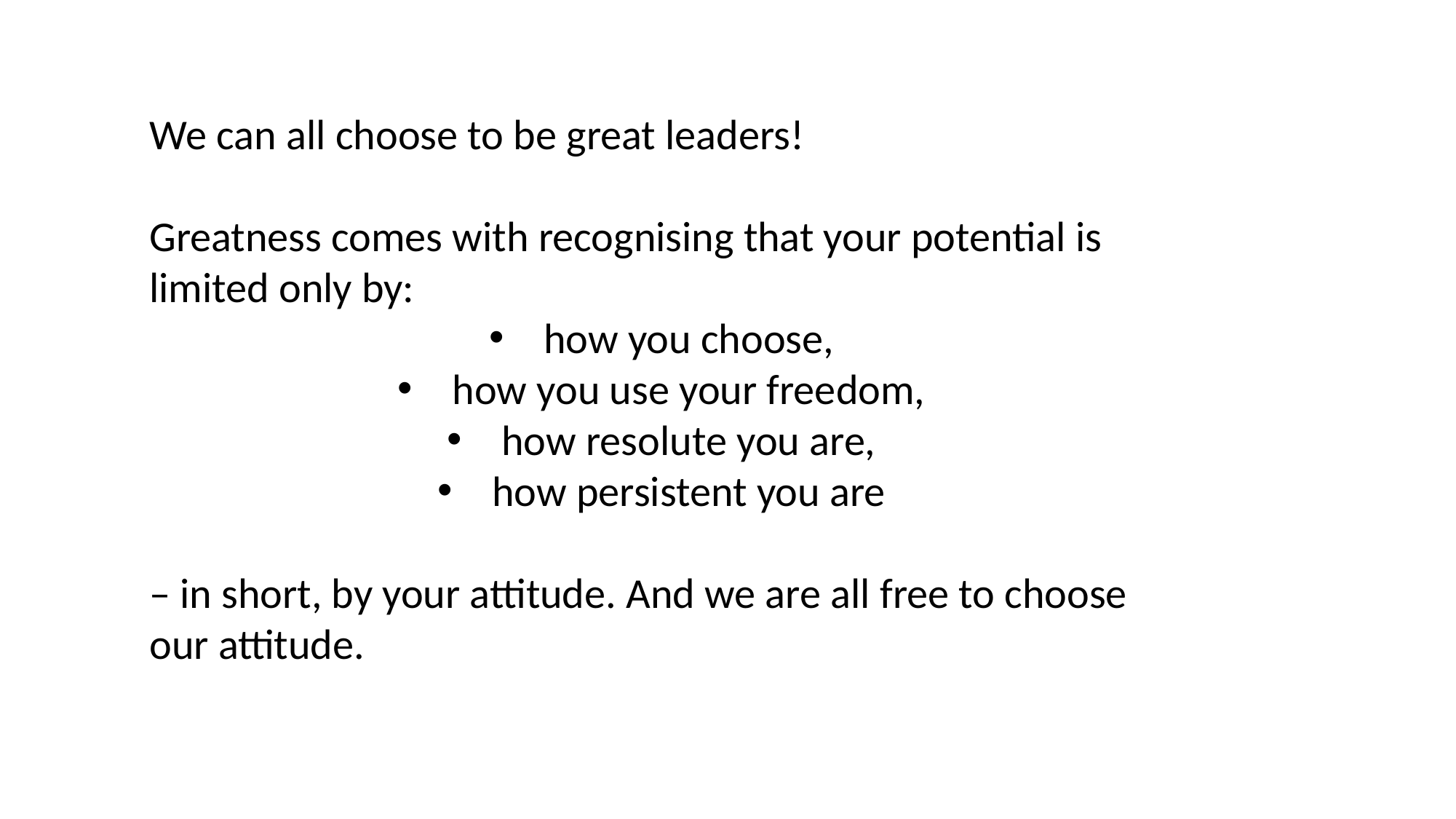

We can all choose to be great leaders!

Greatness comes with recognising that your potential is limited only by:
how you choose,
how you use your freedom,
how resolute you are,
how persistent you are

– in short, by your attitude. And we are all free to choose our attitude.